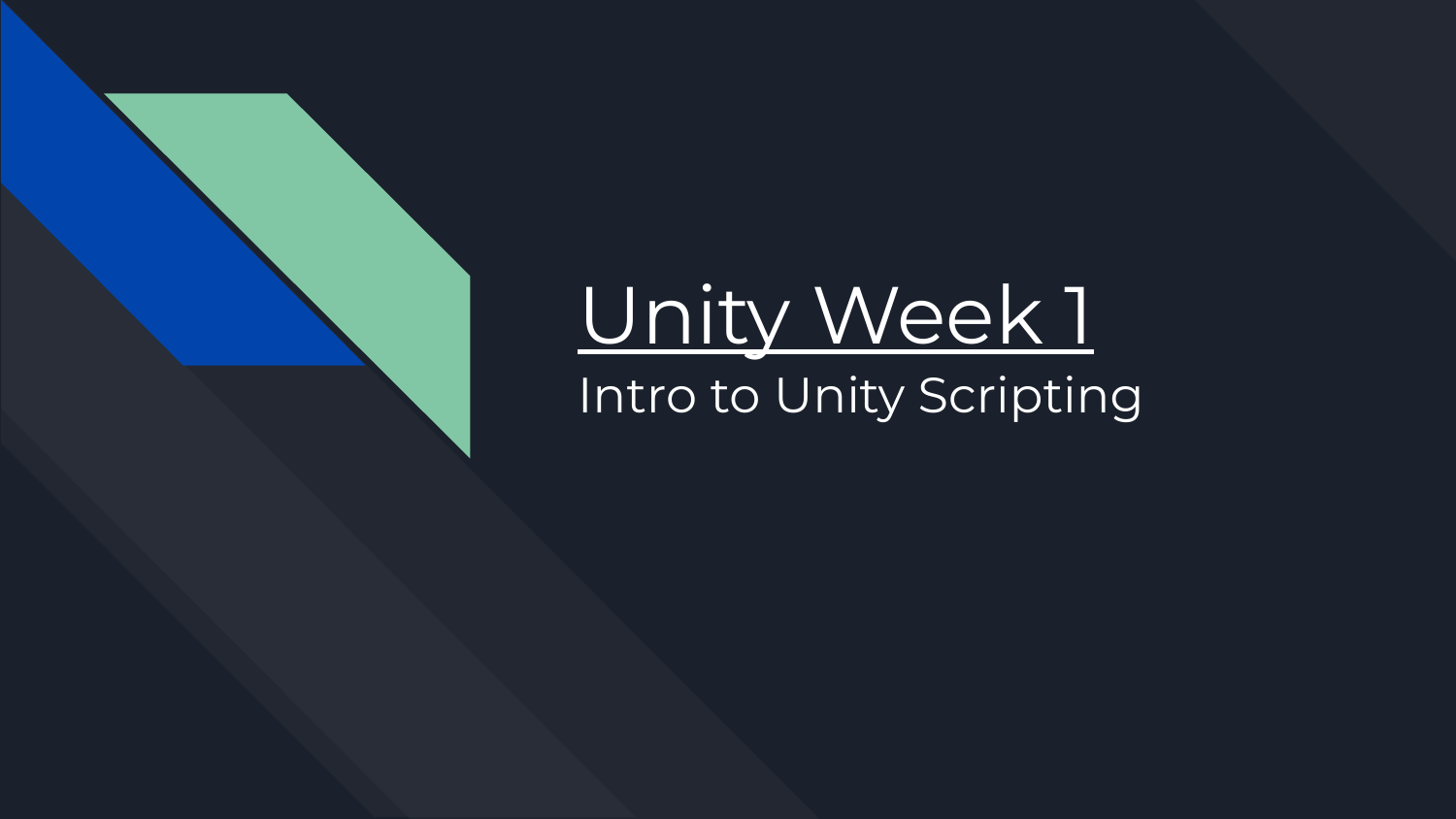

# Unity Week 1
Intro to Unity Scripting